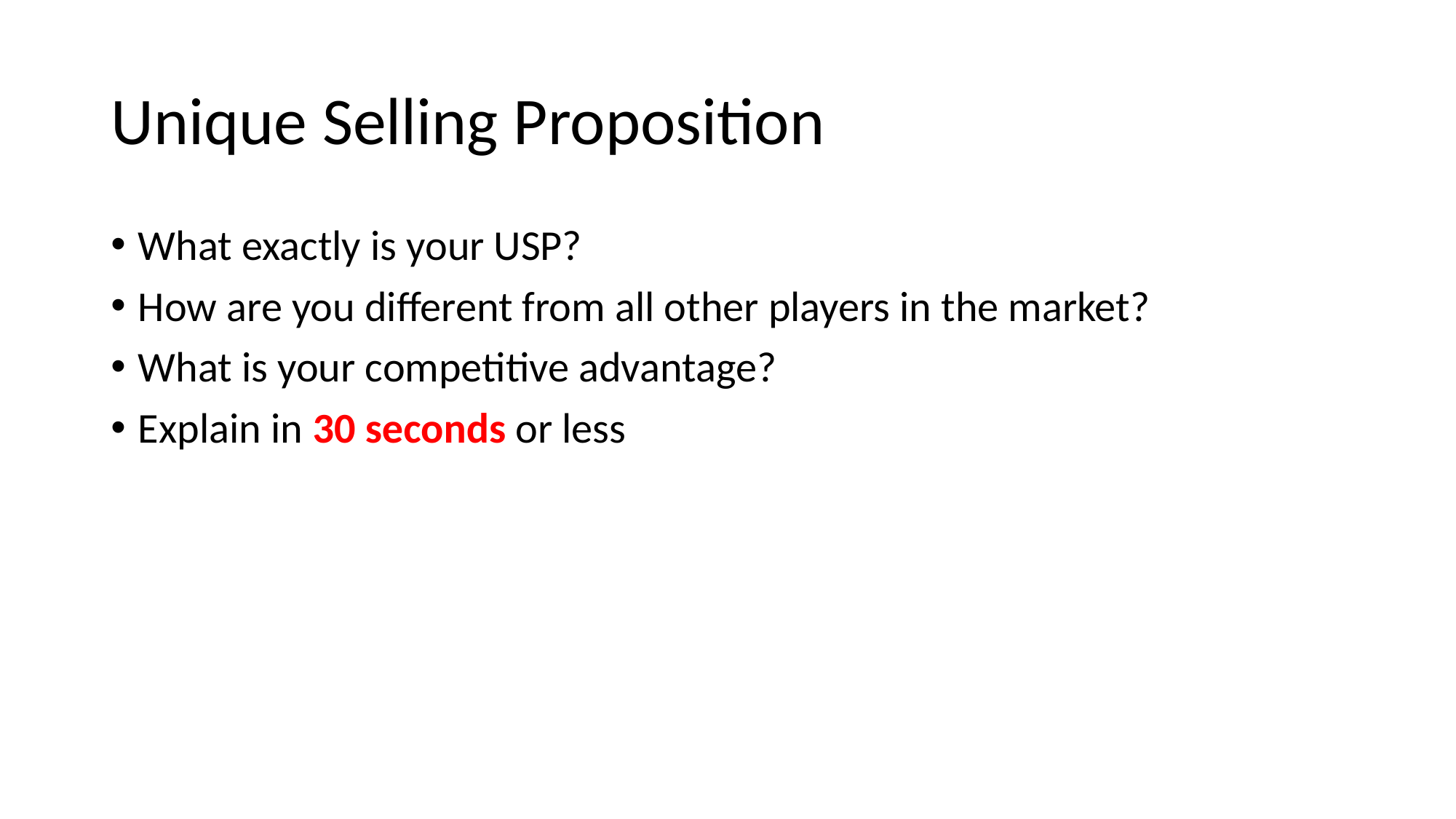

# Unique Selling Proposition
What exactly is your USP?
How are you different from all other players in the market?
What is your competitive advantage?
Explain in 30 seconds or less